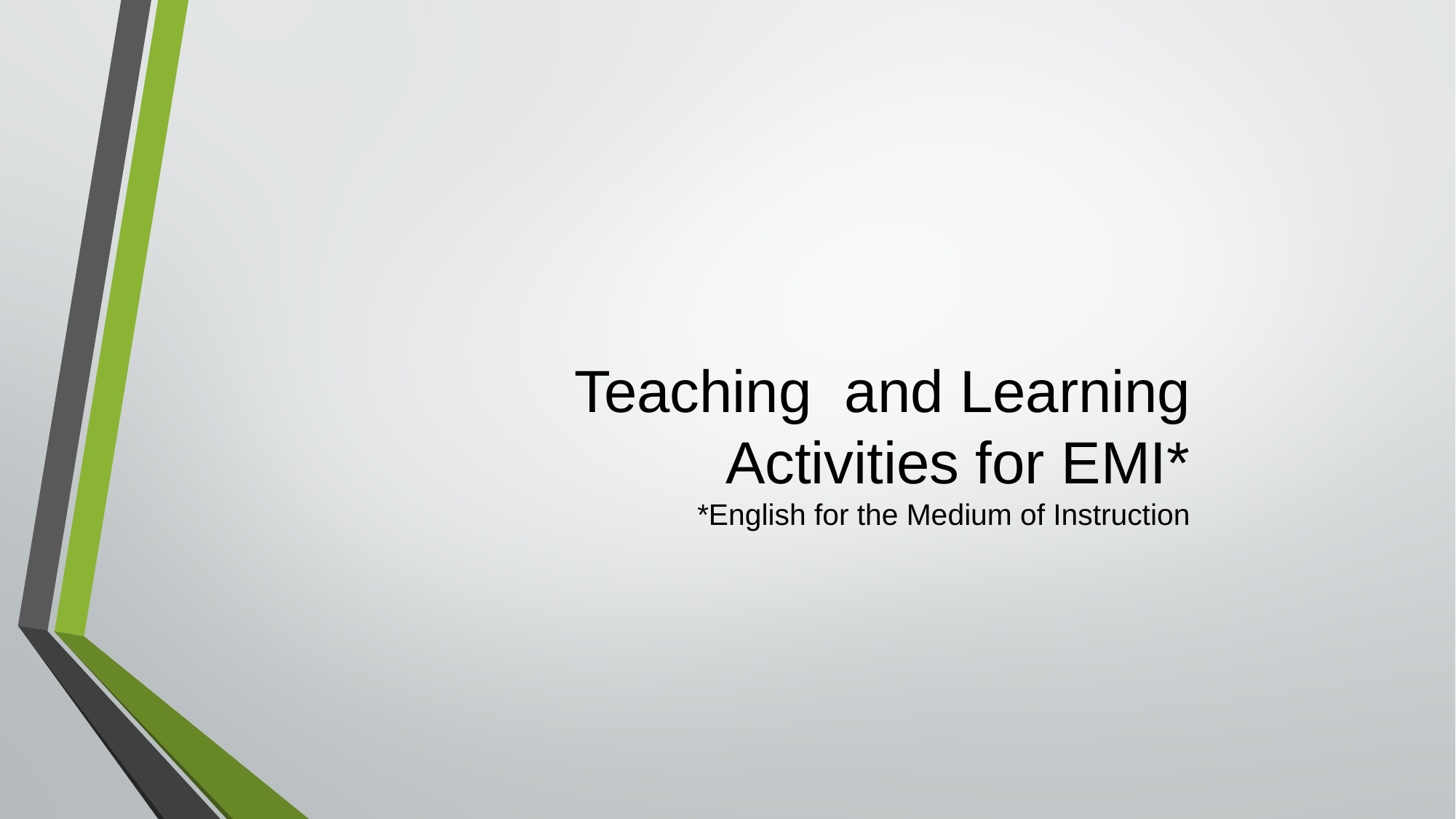

# Teaching  and Learning Activities for EMI* *English for the Medium of Instruction